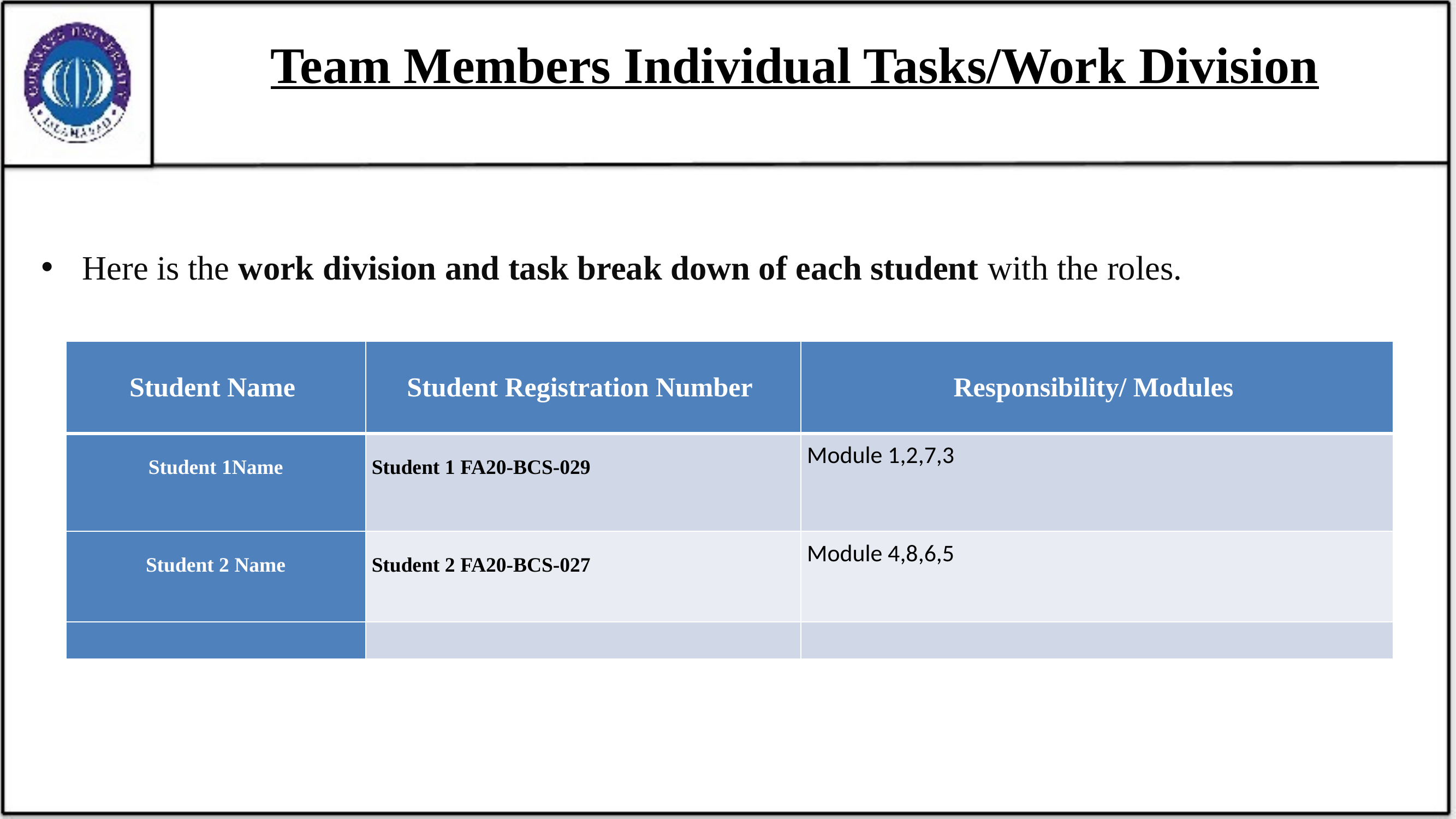

# Team Members Individual Tasks/Work Division

Here is the work division and task break down of each student with the roles.

| Student Name | Student Registration Number | Responsibility/ Modules |
| --- | --- | --- |
| Student 1Name | Student 1 FA20-BCS-029 | Module 1,2,7,3 |
| Student 2 Name | Student 2 FA20-BCS-027 | Module 4,8,6,5 |
|  |  |  |
25